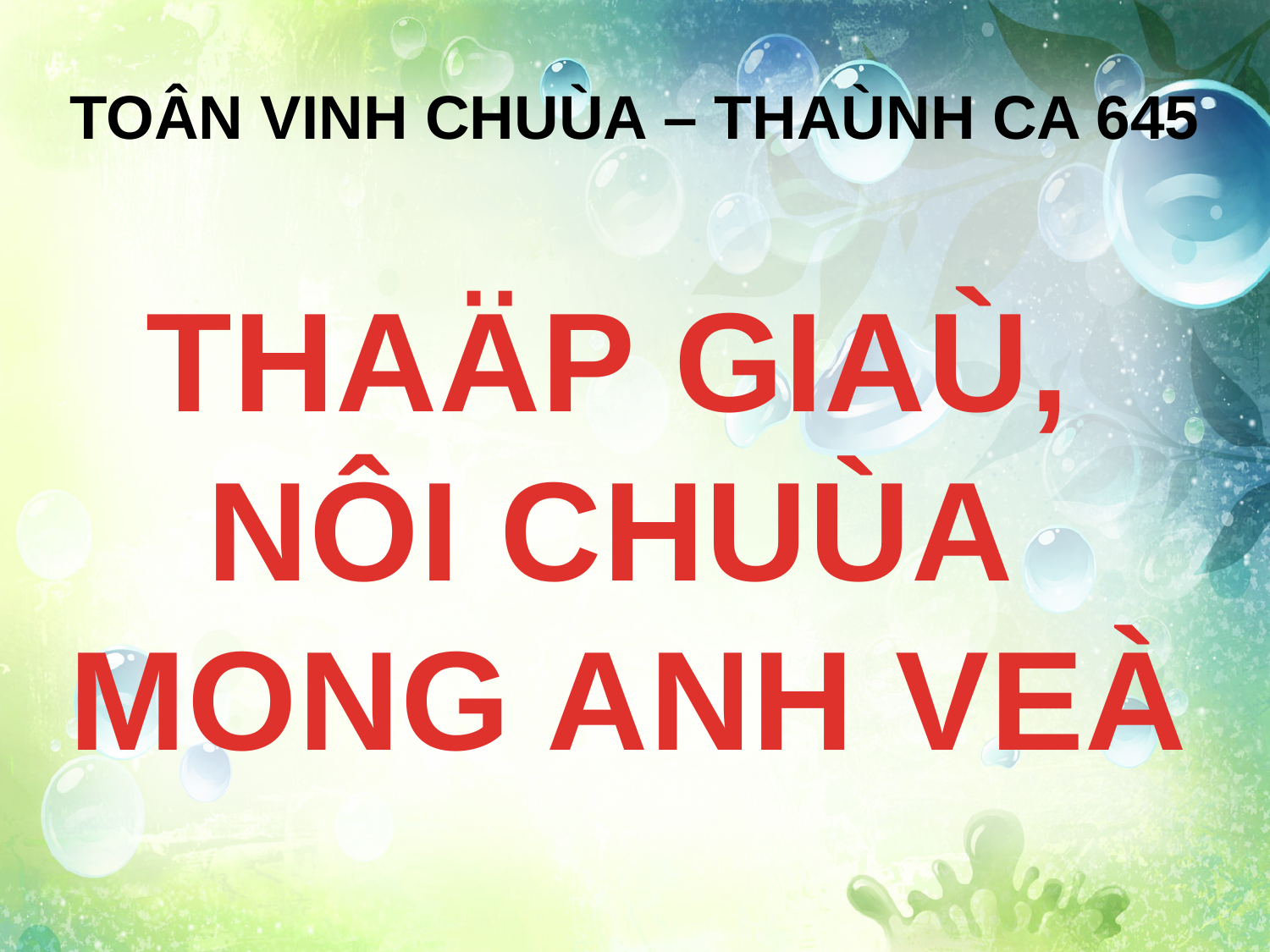

TOÂN VINH CHUÙA – THAÙNH CA 645
THAÄP GIAÙ,
NÔI CHUÙA
MONG ANH VEÀ